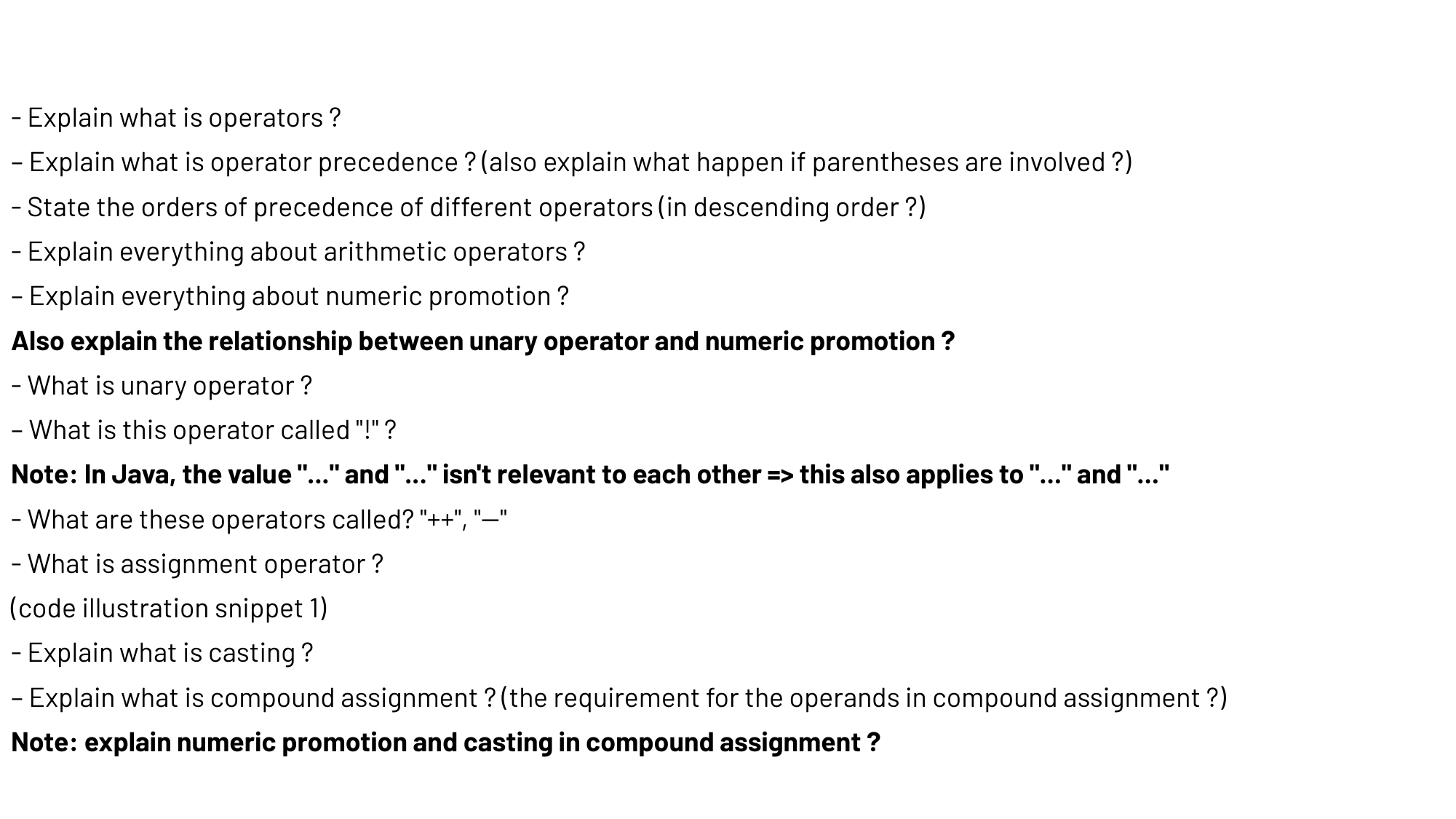

- Explain what is operators ?
– Explain what is operator precedence ? (also explain what happen if parentheses are involved ?)
- State the orders of precedence of different operators (in descending order ?)
- Explain everything about arithmetic operators ?
– Explain everything about numeric promotion ?
Also explain the relationship between unary operator and numeric promotion ?
- What is unary operator ?
– What is this operator called "!" ?
Note: In Java, the value "..." and "..." isn't relevant to each other => this also applies to "..." and "..."
- What are these operators called? "++", "--"
- What is assignment operator ?
(code illustration snippet 1)
- Explain what is casting ?
– Explain what is compound assignment ? (the requirement for the operands in compound assignment ?)
Note: explain numeric promotion and casting in compound assignment ?